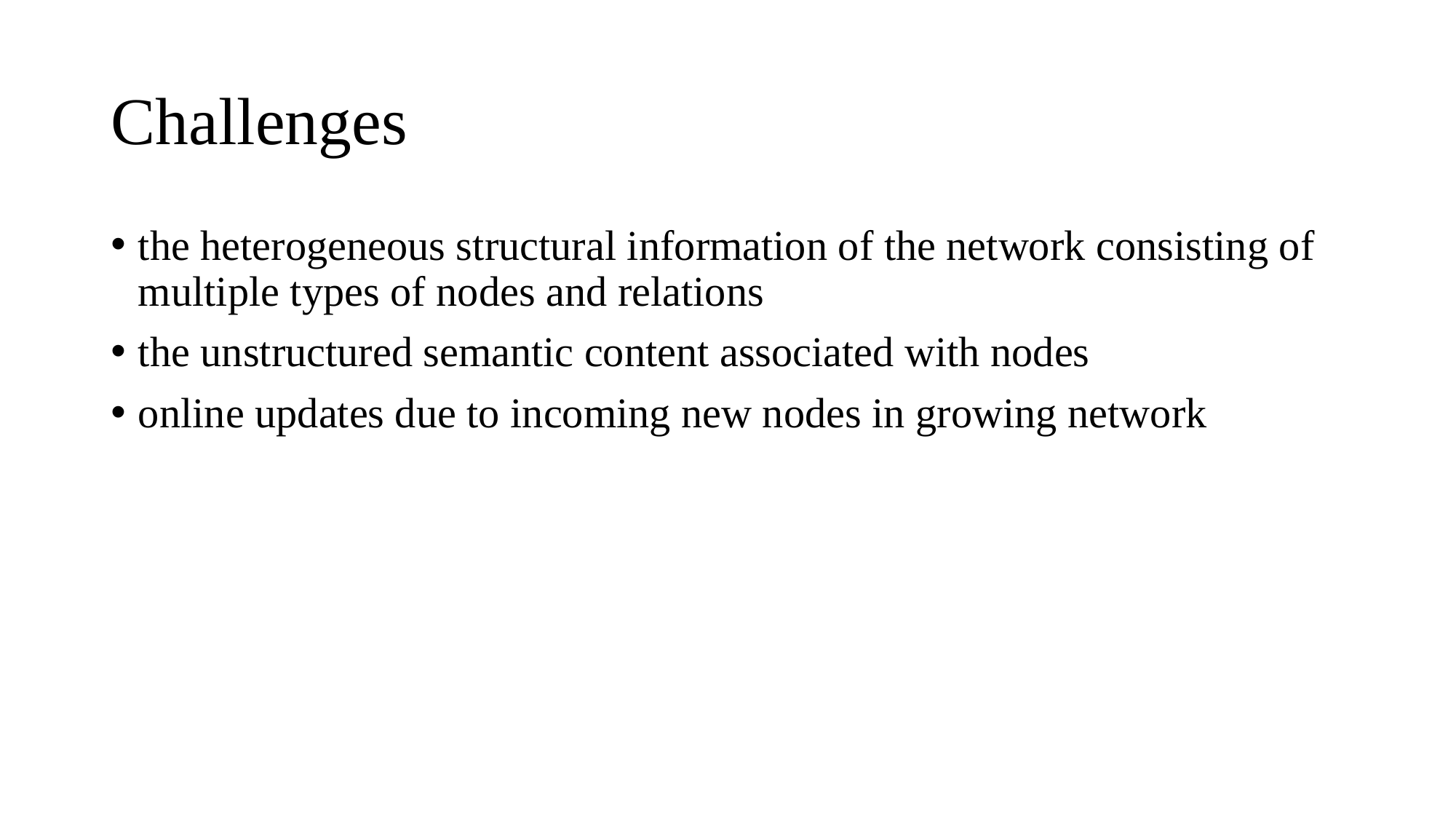

# Challenges
the heterogeneous structural information of the network consisting of multiple types of nodes and relations
the unstructured semantic content associated with nodes
online updates due to incoming new nodes in growing network